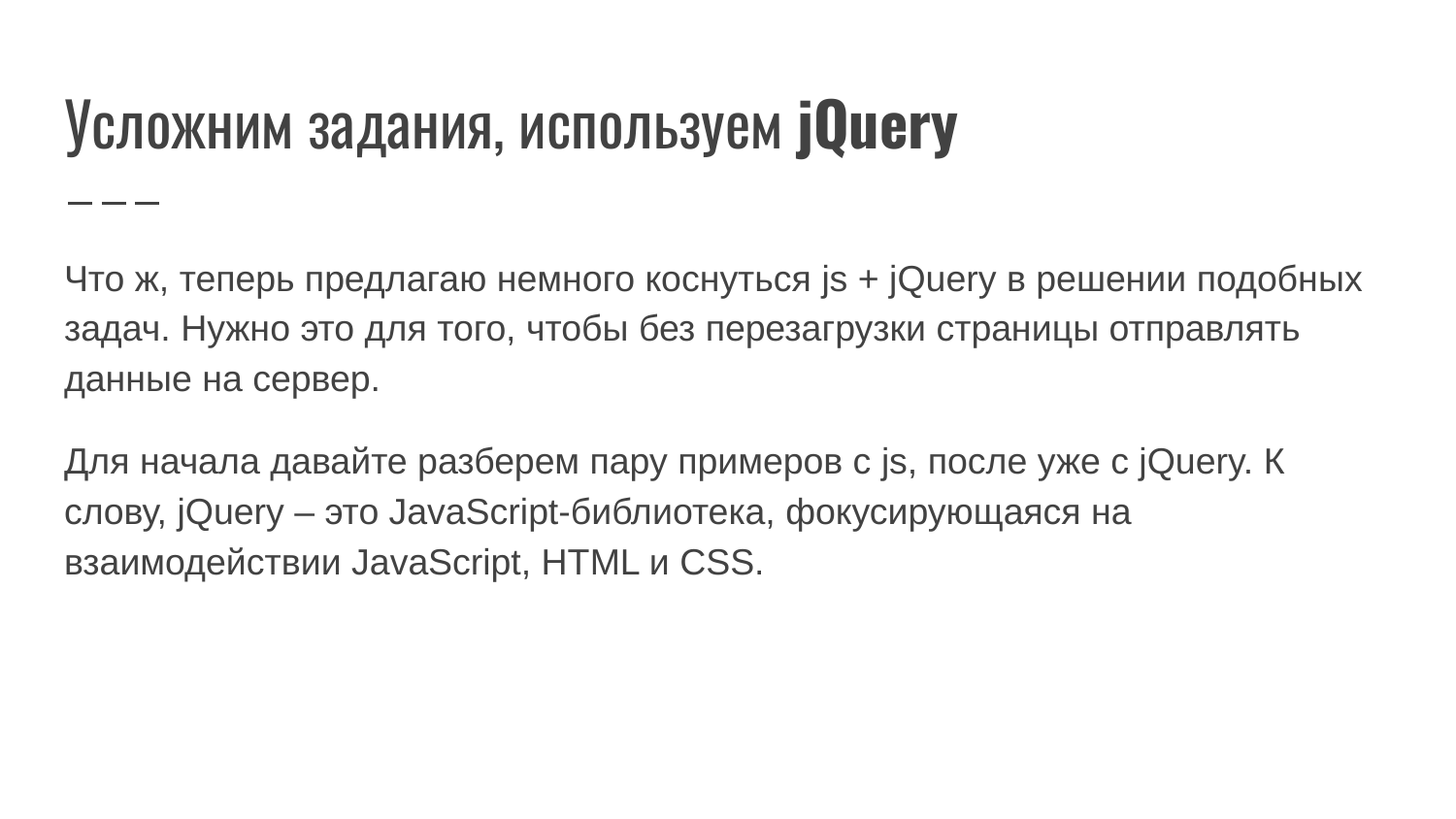

# Усложним задания, используем jQuery
Что ж, теперь предлагаю немного коснуться js + jQuery в решении подобных задач. Нужно это для того, чтобы без перезагрузки страницы отправлять данные на сервер.
Для начала давайте разберем пару примеров с js, после уже с jQuery. К слову, jQuery – это JavaScript-библиотека, фокусирующаяся на взаимодействии JavaScript, HTML и CSS.